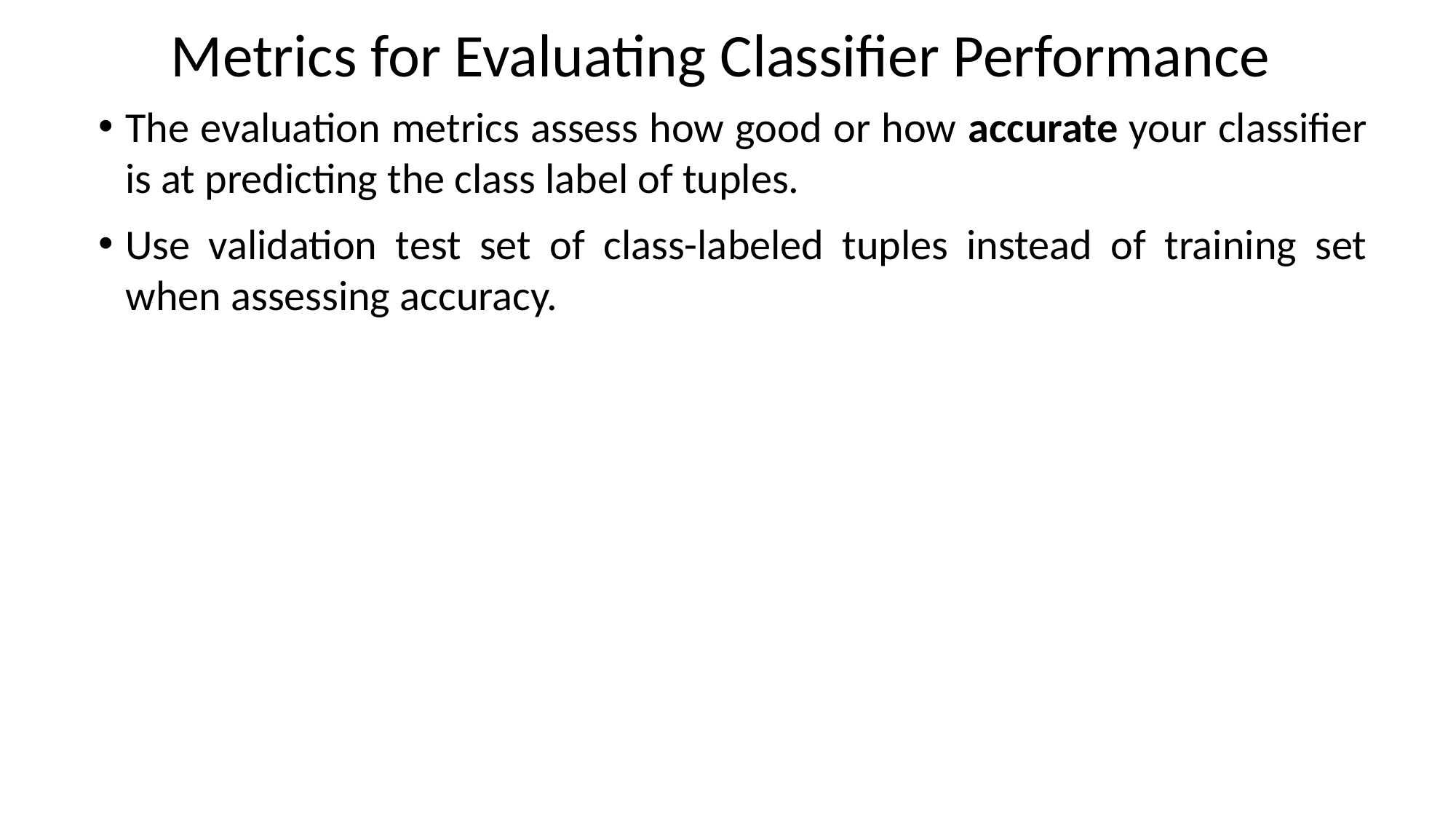

# Metrics for Evaluating Classifier Performance
The evaluation metrics assess how good or how accurate your classifier is at predicting the class label of tuples.
Use validation test set of class-labeled tuples instead of training set when assessing accuracy.